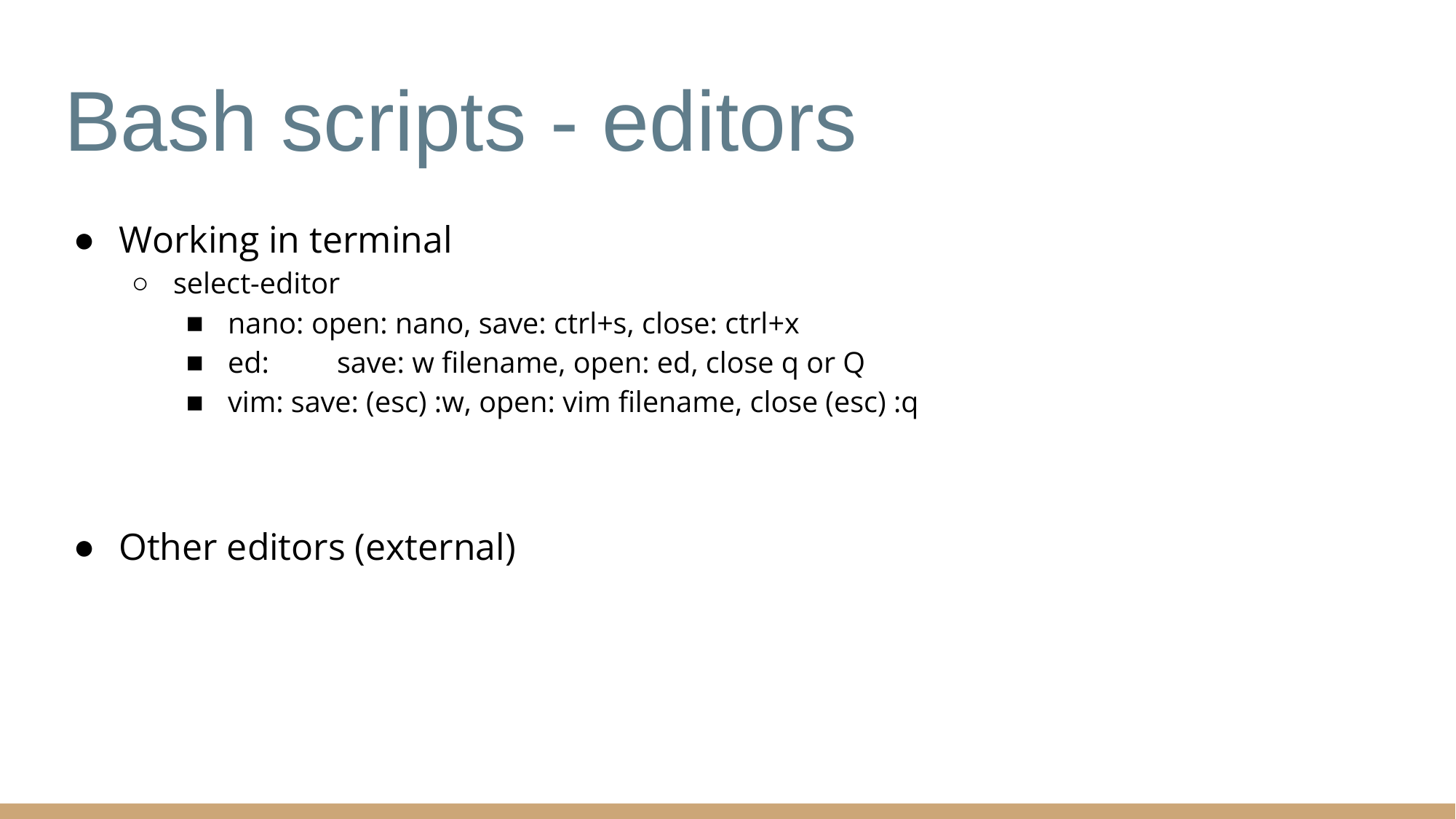

# Bash scripts - editors
Working in terminal
select-editor
nano: open: nano, save: ctrl+s, close: ctrl+x
ed: 	save: w filename, open: ed, close q or Q
vim: save: (esc) :w, open: vim filename, close (esc) :q

Other editors (external)